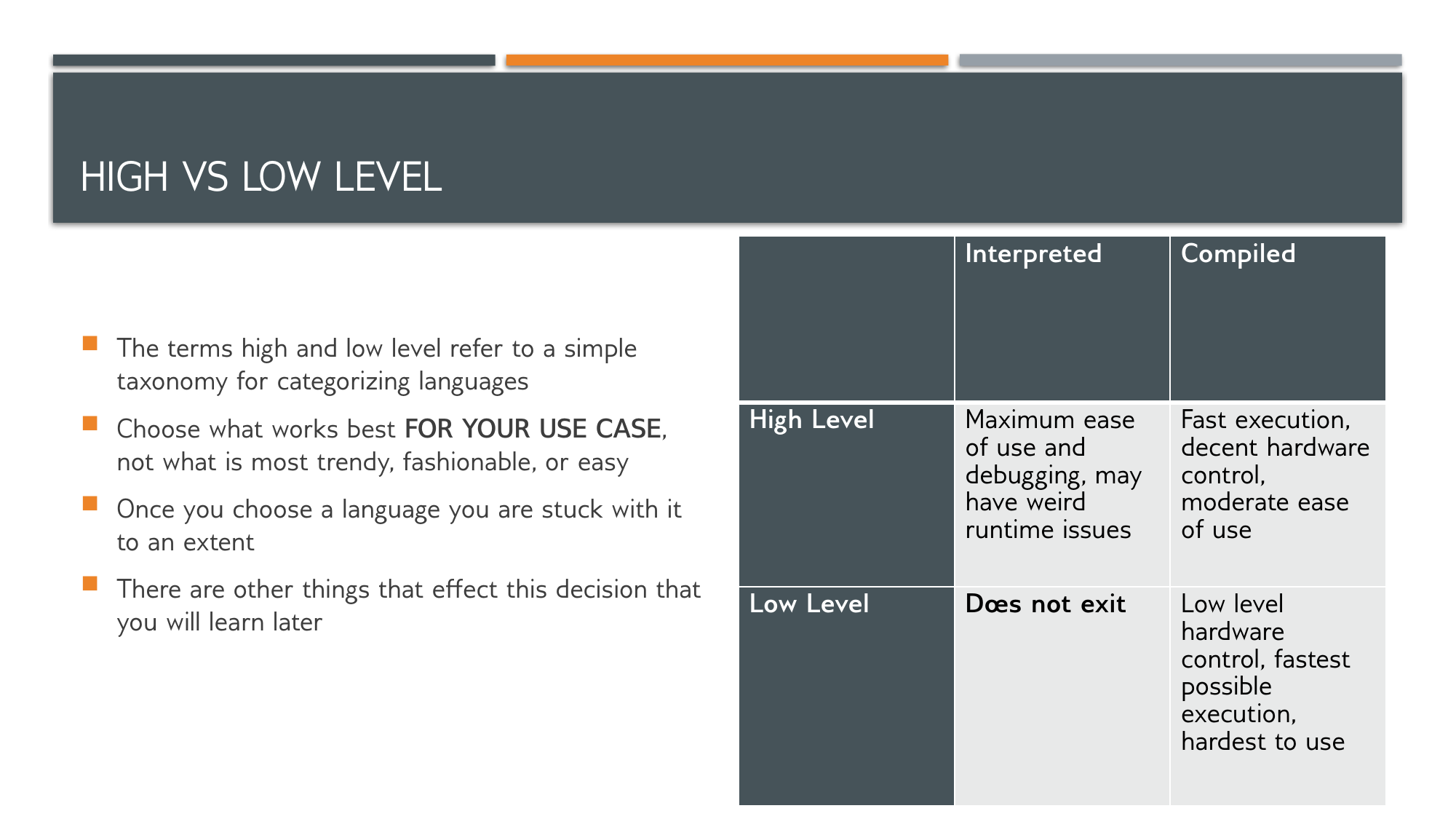

# High vs low level
|  | Interpreted | Compiled |
| --- | --- | --- |
| High Level | Maximum ease of use and debugging, may have weird runtime issues | Fast execution, decent hardware control, moderate ease of use |
| Low Level | Does not exit | Low level hardware control, fastest possible execution, hardest to use |
The terms high and low level refer to a simple taxonomy for categorizing languages
Choose what works best FOR YOUR USE CASE, not what is most trendy, fashionable, or easy
Once you choose a language you are stuck with it to an extent
There are other things that effect this decision that you will learn later